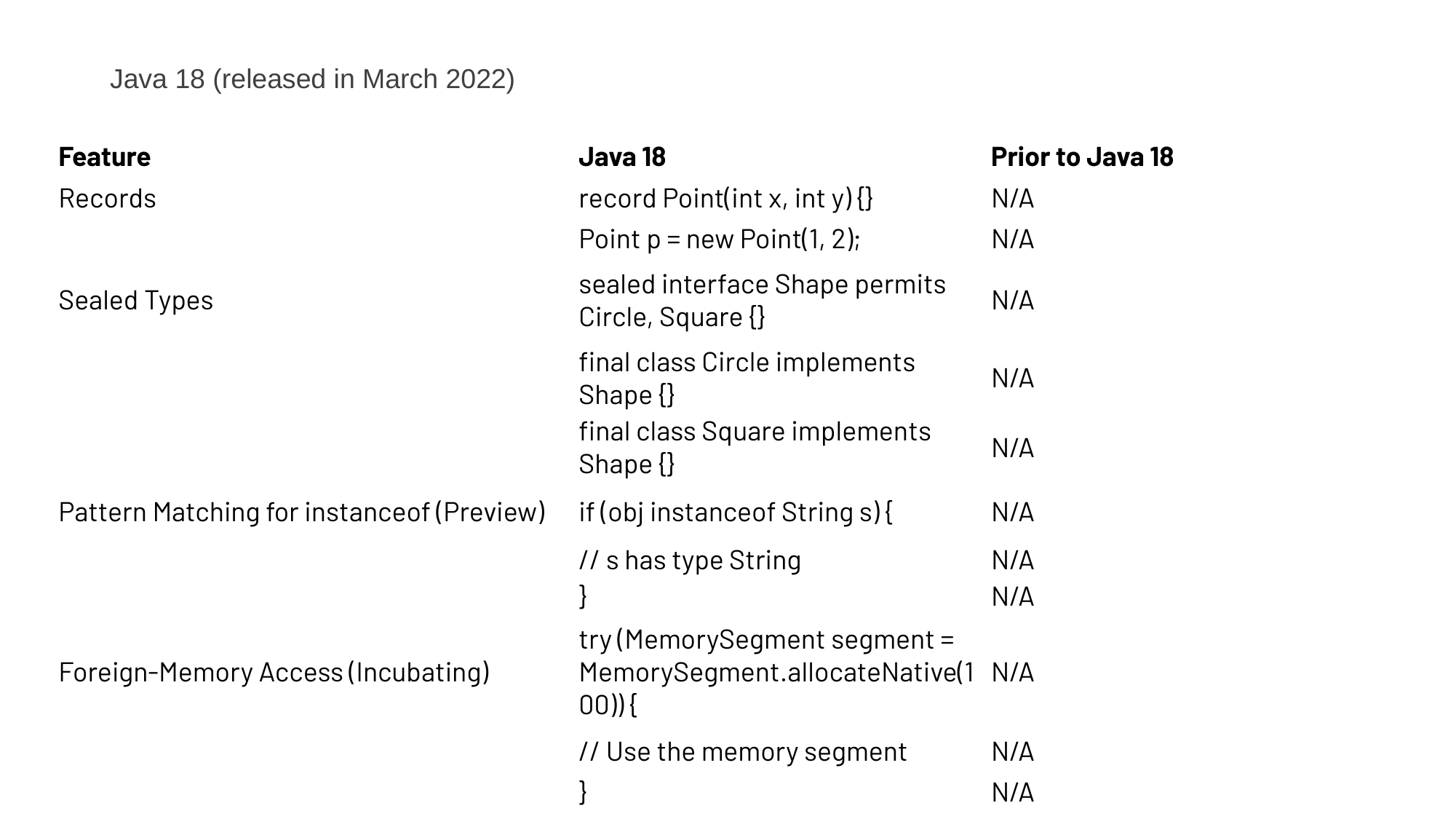

Java 18 (released in March 2022)
| Feature | Java 18 | Prior to Java 18 |
| --- | --- | --- |
| Records | record Point(int x, int y) {} | N/A |
|  | Point p = new Point(1, 2); | N/A |
| Sealed Types | sealed interface Shape permits Circle, Square {} | N/A |
|  | final class Circle implements Shape {} | N/A |
|  | final class Square implements Shape {} | N/A |
| Pattern Matching for instanceof (Preview) | if (obj instanceof String s) { | N/A |
|  | // s has type String | N/A |
|  | } | N/A |
| Foreign-Memory Access (Incubating) | try (MemorySegment segment = MemorySegment.allocateNative(100)) { | N/A |
|  | // Use the memory segment | N/A |
|  | } | N/A |